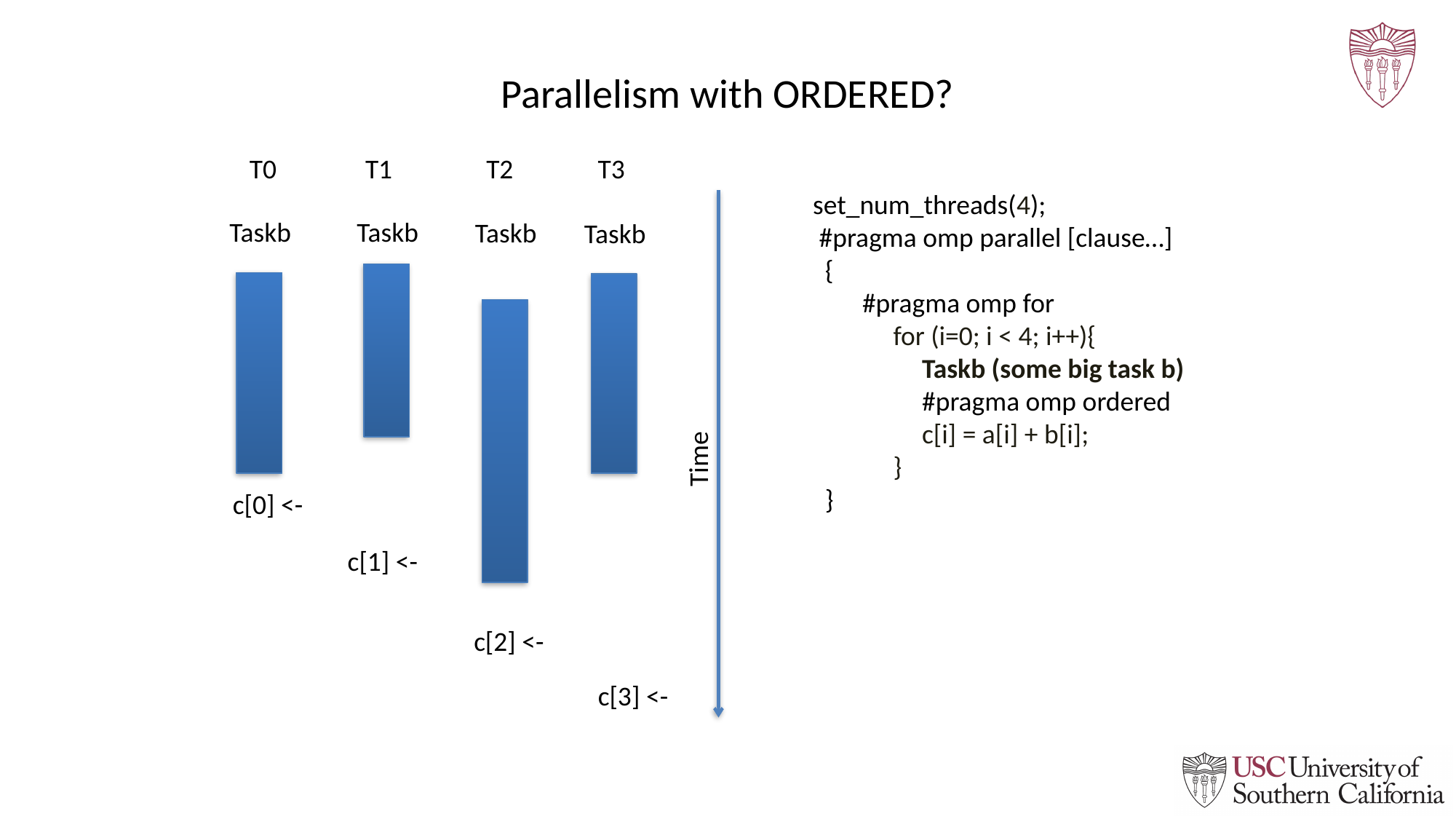

# Parallelism with ORDERED?
T0
T1
T2
T3
set_num_threads(4);
 #pragma omp parallel [clause…]
  {
        #pragma omp for
             for (i=0; i < 4; i++){
	Taskb (some big task b)
	#pragma omp ordered
	c[i] = a[i] + b[i];
             }
  }
Taskb

Taskb

Taskb

Taskb

Time
c[0] <-
c[1] <-
c[2] <-
c[3] <-